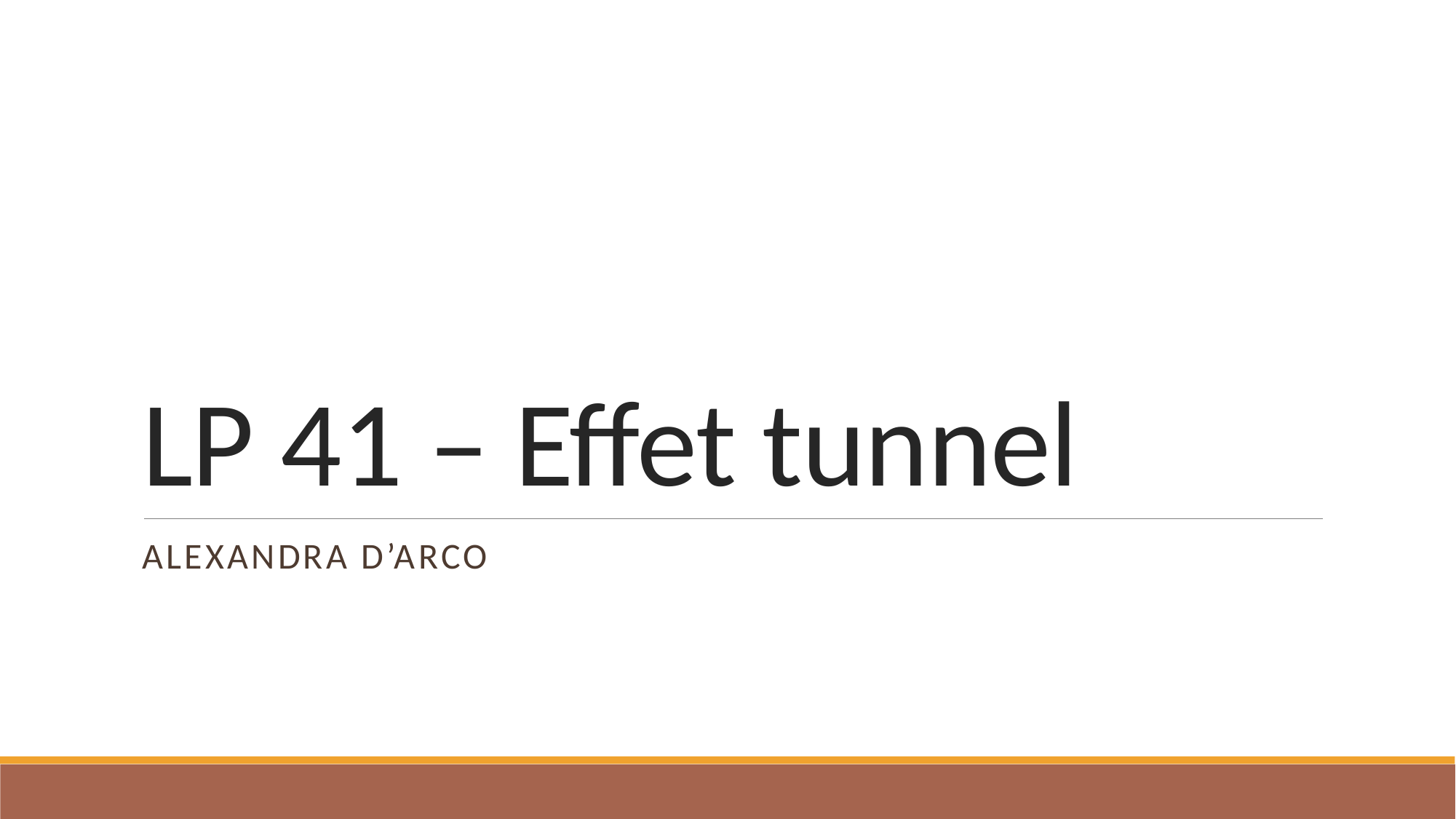

# LP 41 – Effet tunnel
Alexandra d’arco